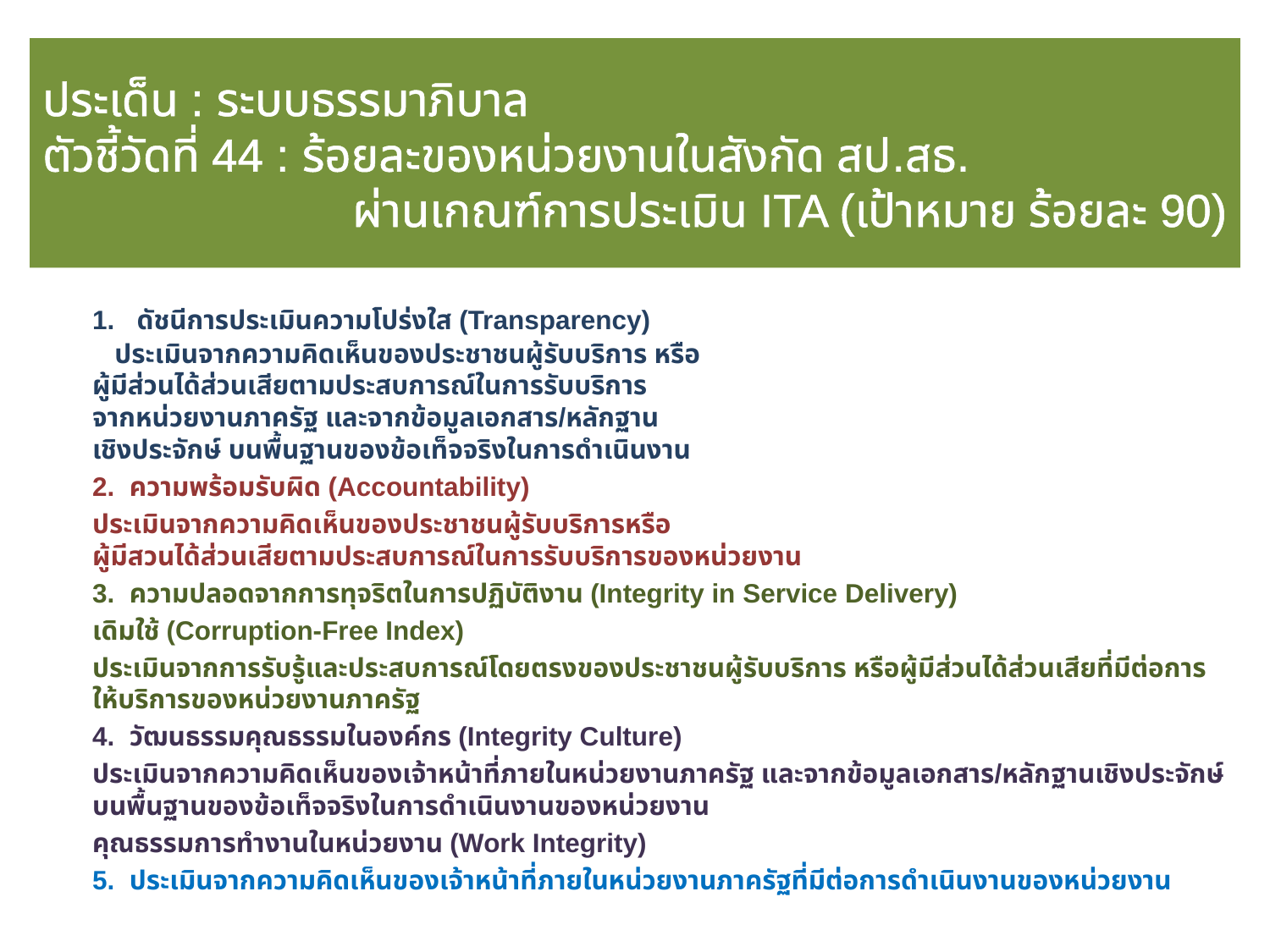

# ประเด็น : ระบบธรรมาภิบาล ตัวชี้วัดที่ 44 : ร้อยละของหน่วยงานในสังกัด สป.สธ. ผ่านเกณฑ์การประเมิน ITA (เป้าหมาย ร้อยละ 90)
	1.   ดัชนีการประเมินความโปร่งใส (Transparency)                                                                                 ประเมินจากความคิดเห็นของประชาชนผู้รับบริการ หรือ
ผู้มีส่วนได้ส่วนเสียตามประสบการณ์ในการรับบริการ
จากหน่วยงานภาครัฐ และจากข้อมูลเอกสาร/หลักฐาน
เชิงประจักษ์ บนพื้นฐานของข้อเท็จจริงในการดำเนินงาน
	2.  ความพร้อมรับผิด (Accountability)
	ประเมินจากความคิดเห็นของประชาชนผู้รับบริการหรือ
ผู้มีสวนได้ส่วนเสียตามประสบการณ์ในการรับบริการของหน่วยงาน
	3.  ความปลอดจากการทุจริตในการปฏิบัติงาน (Integrity in Service Delivery)
	เดิมใช้ (Corruption-Free Index)
	ประเมินจากการรับรู้และประสบการณ์โดยตรงของประชาชนผู้รับบริการ หรือผู้มีส่วนได้ส่วนเสียที่มีต่อการให้บริการของหน่วยงานภาครัฐ
	4.  วัฒนธรรมคุณธรรมในองค์กร (Integrity Culture)
	ประเมินจากความคิดเห็นของเจ้าหน้าที่ภายในหน่วยงานภาครัฐ และจากข้อมูลเอกสาร/หลักฐานเชิงประจักษ์
บนพื้นฐานของข้อเท็จจริงในการดำเนินงานของหน่วยงาน
	คุณธรรมการทำงานในหน่วยงาน (Work Integrity)
	5.  ประเมินจากความคิดเห็นของเจ้าหน้าที่ภายในหน่วยงานภาครัฐที่มีต่อการดำเนินงานของหน่วยงาน